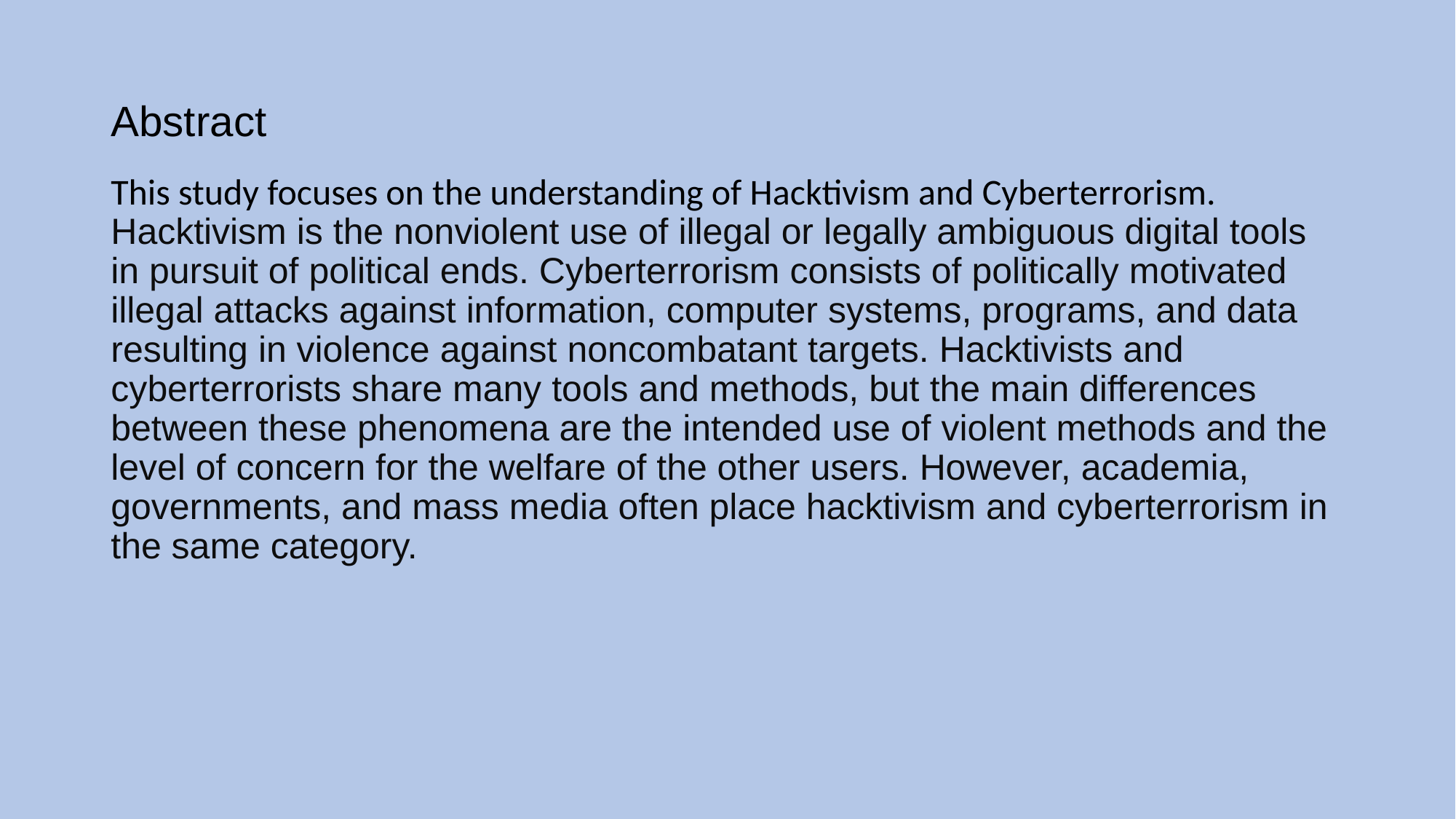

# Abstract

This study focuses on the understanding of Hacktivism and Cyberterrorism. Hacktivism is the nonviolent use of illegal or legally ambiguous digital tools in pursuit of political ends. Cyberterrorism consists of politically motivated illegal attacks against information, computer systems, programs, and data resulting in violence against noncombatant targets. Hacktivists and cyberterrorists share many tools and methods, but the main differences between these phenomena are the intended use of violent methods and the level of concern for the welfare of the other users. However, academia, governments, and mass media often place hacktivism and cyberterrorism in the same category.